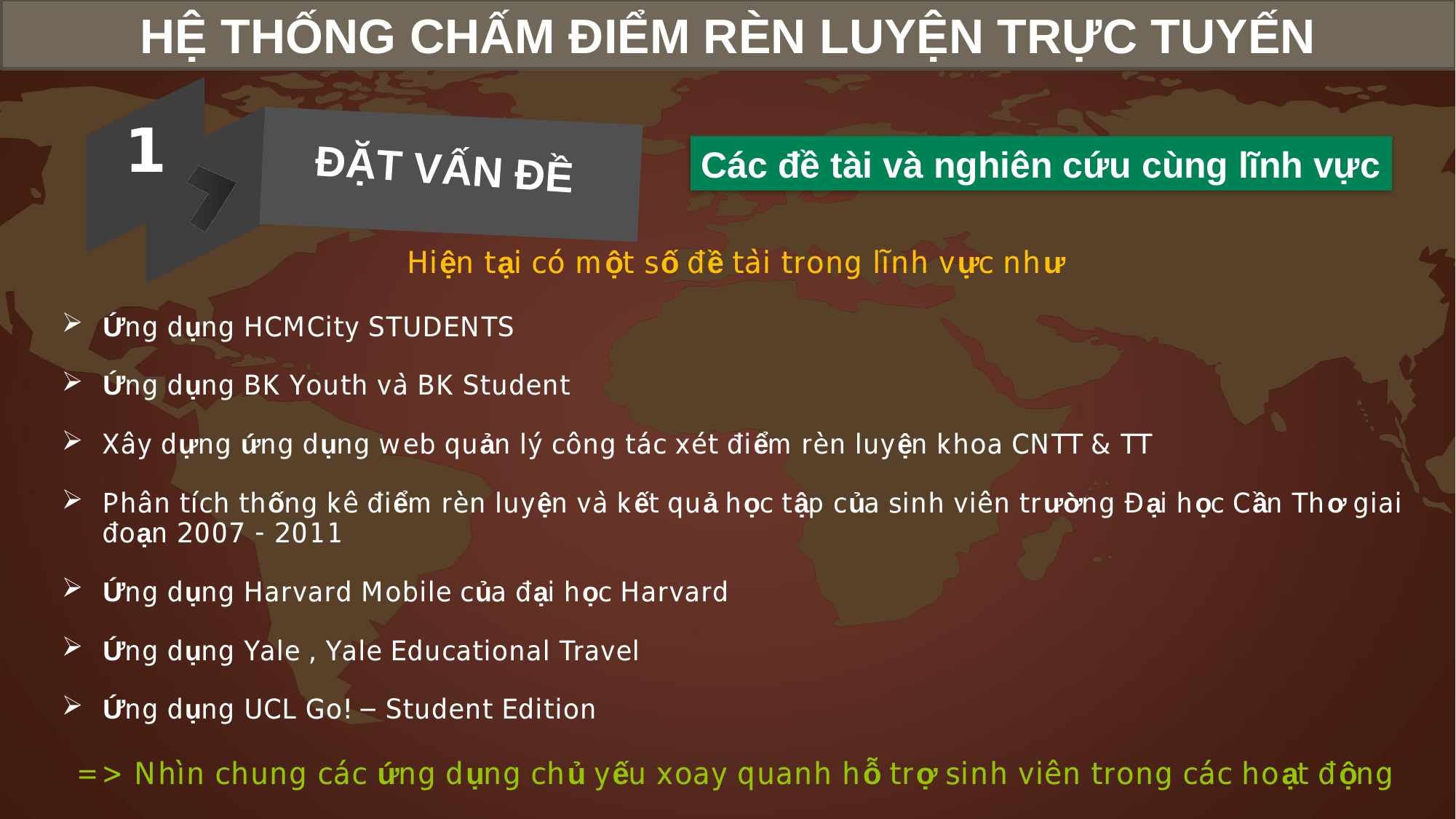

HỆ THỐNG CHẤM ĐIỂM RÈN LUYỆN TRỰC TUYẾN

1
Các đề tài và nghiên cứu cùng lĩnh vực
ĐẶT VẤN ĐỀ
Hiện tại có một số đề tài trong lĩnh vực như

Ứng dụng HCMCity STUDENTS

Ứng dụng BK Youth và BK Student

Xây dựng ứng dụng web quản lý công tác xét điểm rèn luyện khoa CNTT & TT

Phân tích thống kê điểm rèn luyện và kết quả học tập của sinh viên trường Đại học Cần Thơ giai đoạn 2007 - 2011

Ứng dụng Harvard Mobile của đại học Harvard

Ứng dụng Yale , Yale Educational Travel

Ứng dụng UCL Go! – Student Edition

=> Nhìn chung các ứng dụng chủ yếu xoay quanh hỗ trợ sinh viên trong các hoạt động